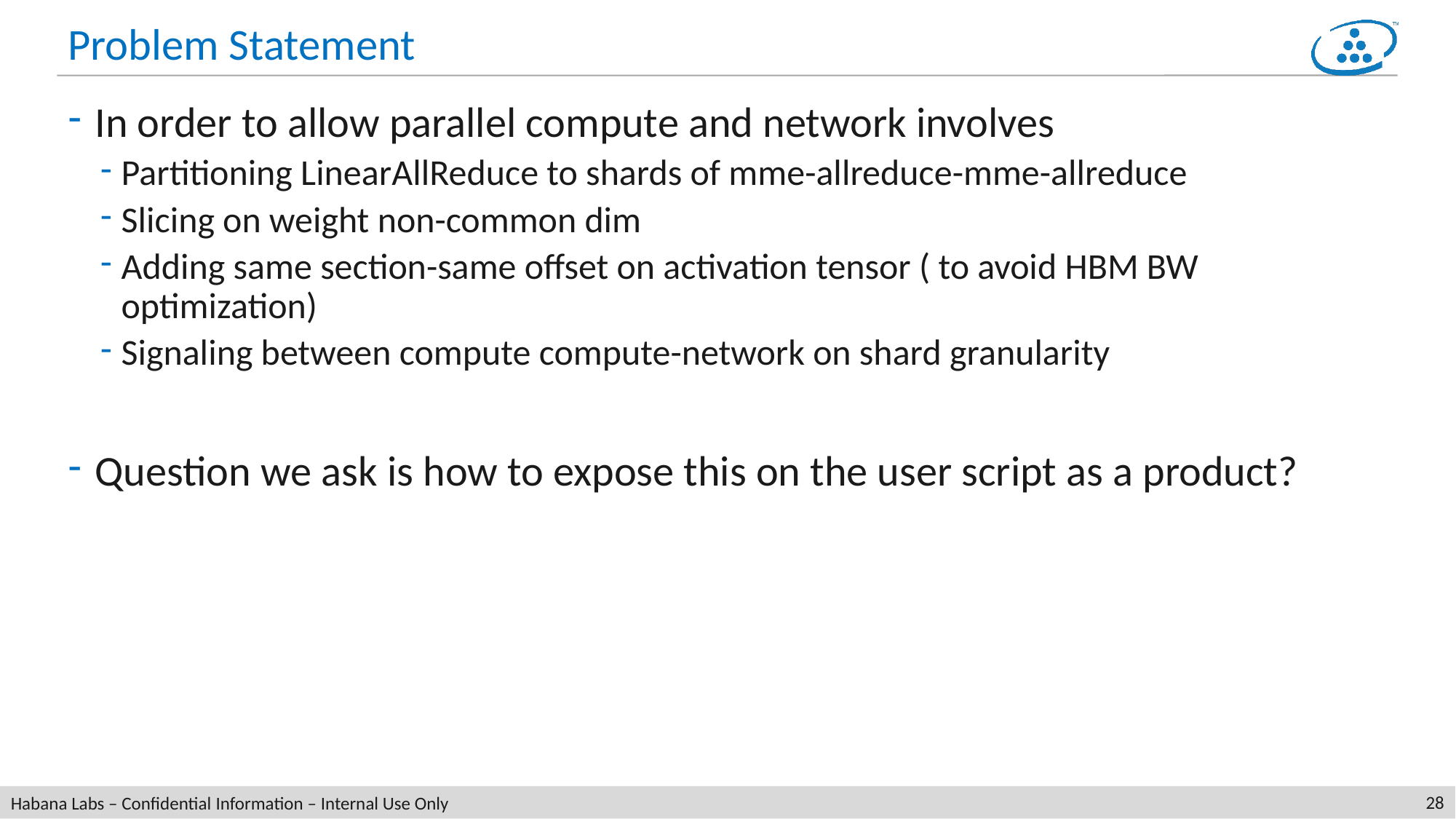

# Problem Statement
In order to allow parallel compute and network involves
Partitioning LinearAllReduce to shards of mme-allreduce-mme-allreduce
Slicing on weight non-common dim
Adding same section-same offset on activation tensor ( to avoid HBM BW optimization)
Signaling between compute compute-network on shard granularity

Question we ask is how to expose this on the user script as a product?